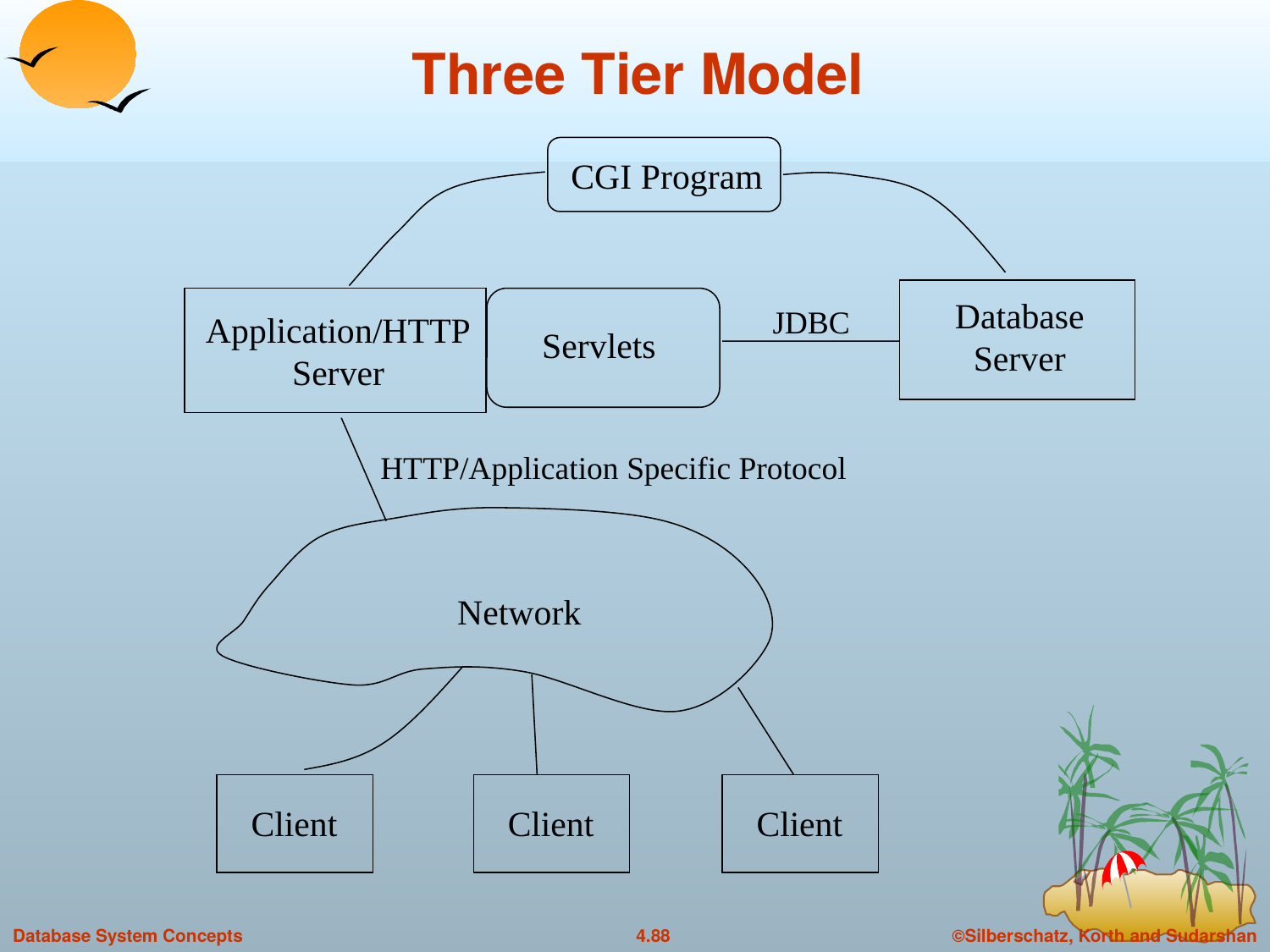

# Three Tier Model

CGI Program

Database
Server

JDBC
Application/HTTP
Server
Servlets

HTTP/Application Specific Protocol

Network

Client

Client

Client